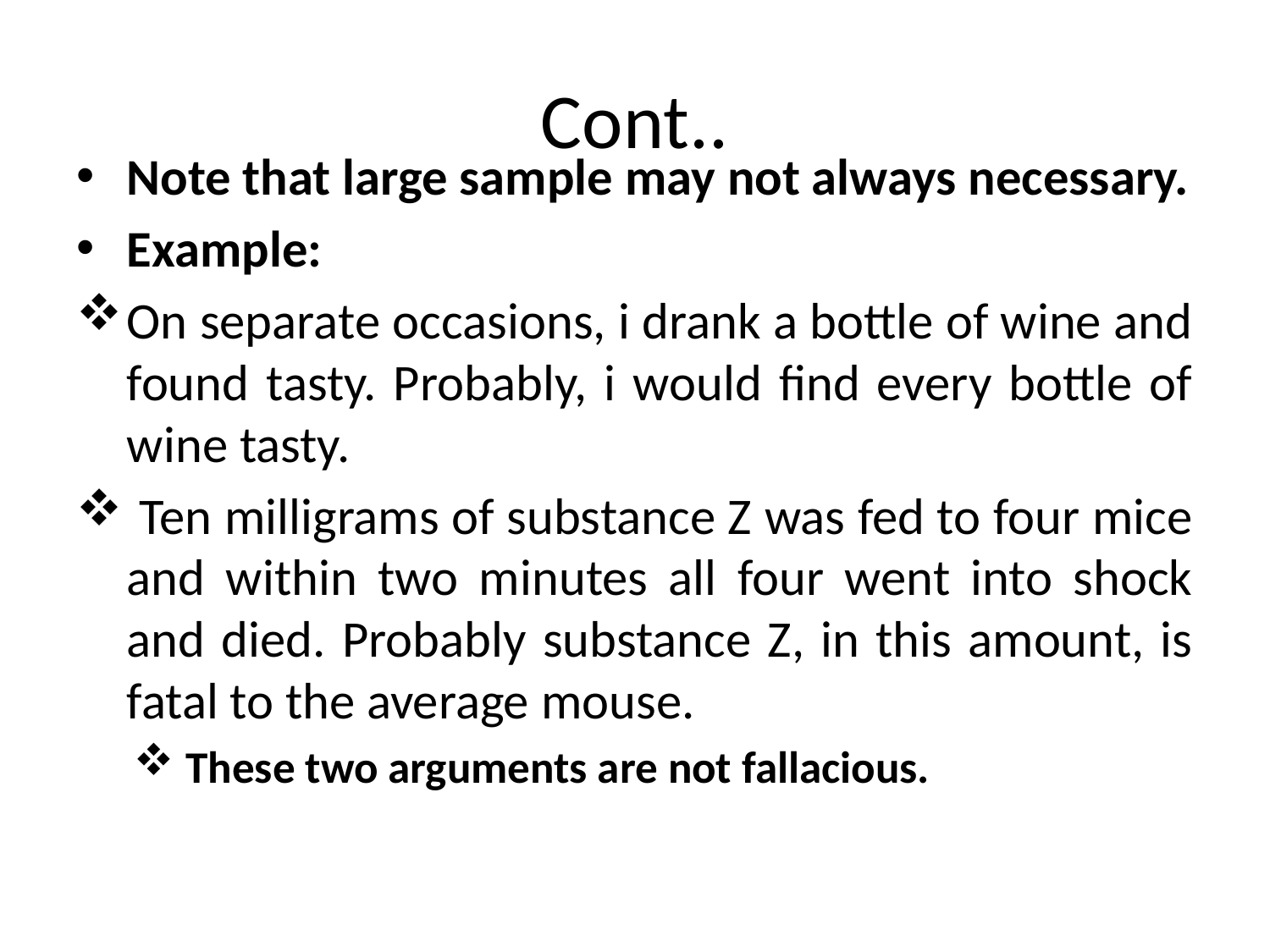

# Cont..
Note that large sample may not always necessary.
Example:
On separate occasions, i drank a bottle of wine and found tasty. Probably, i would find every bottle of wine tasty.
 Ten milligrams of substance Z was fed to four mice and within two minutes all four went into shock and died. Probably substance Z, in this amount, is fatal to the average mouse.
These two arguments are not fallacious.